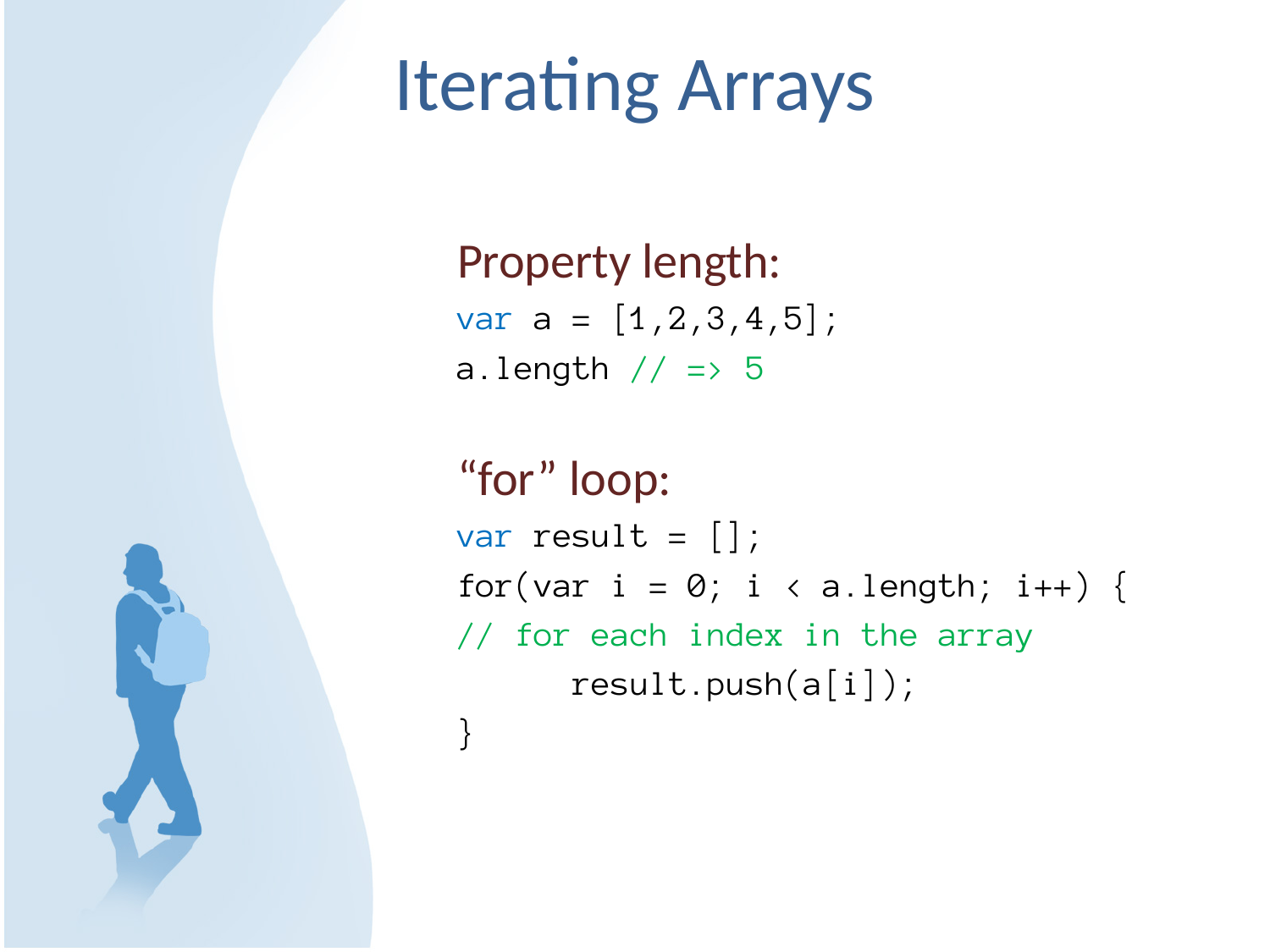

# Iterating Arrays
Property length:
var a = [1,2,3,4,5];
a.length // => 5

“for” loop:
var result = [];
for(var i = 0; i < a.length; i++) {
// for each index in the array
      result.push(a[i]);
}